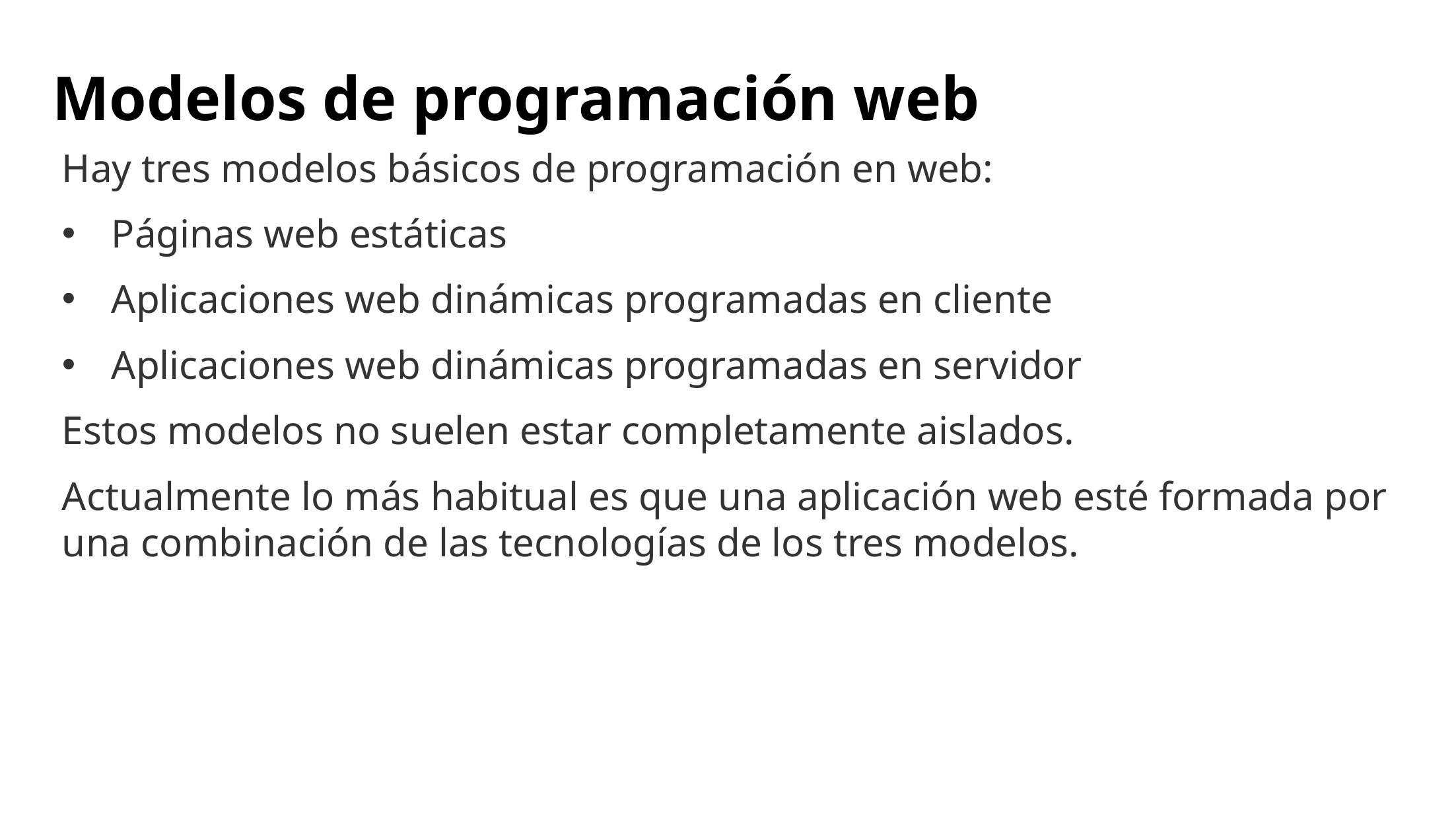

# Modelos de programación web
Hay tres modelos básicos de programación en web:
Páginas web estáticas
Aplicaciones web dinámicas programadas en cliente
Aplicaciones web dinámicas programadas en servidor
Estos modelos no suelen estar completamente aislados.
Actualmente lo más habitual es que una aplicación web esté formada por una combinación de las tecnologías de los tres modelos.